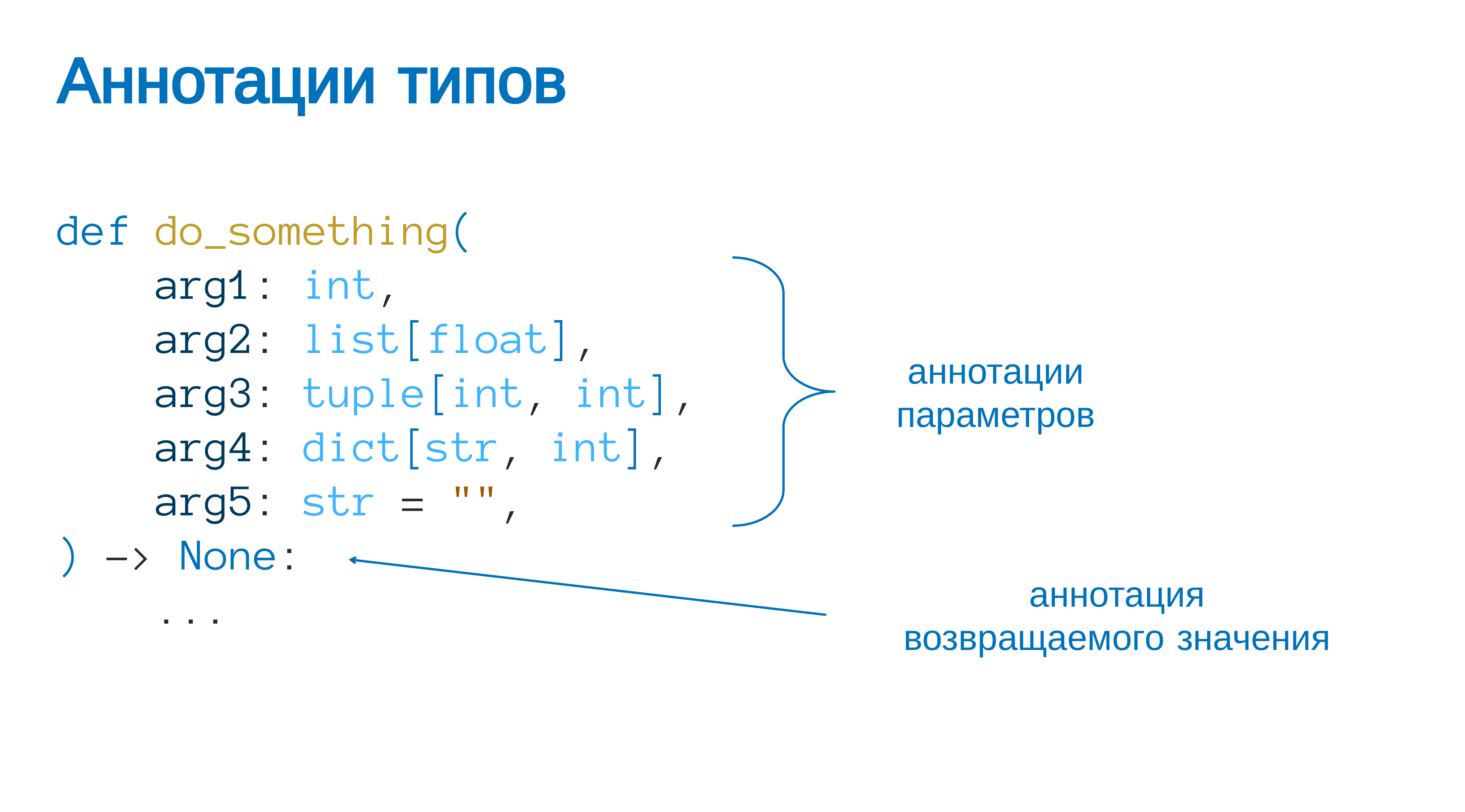

# Аннотации типов
def do_something(
    arg1: int,
    arg2: list[float],
    arg3: tuple[int, int],
    arg4: dict[str, int],
    arg5: str = "",
) -> None:
    ...

аннотации параметров
аннотация
возвращаемого значения
44